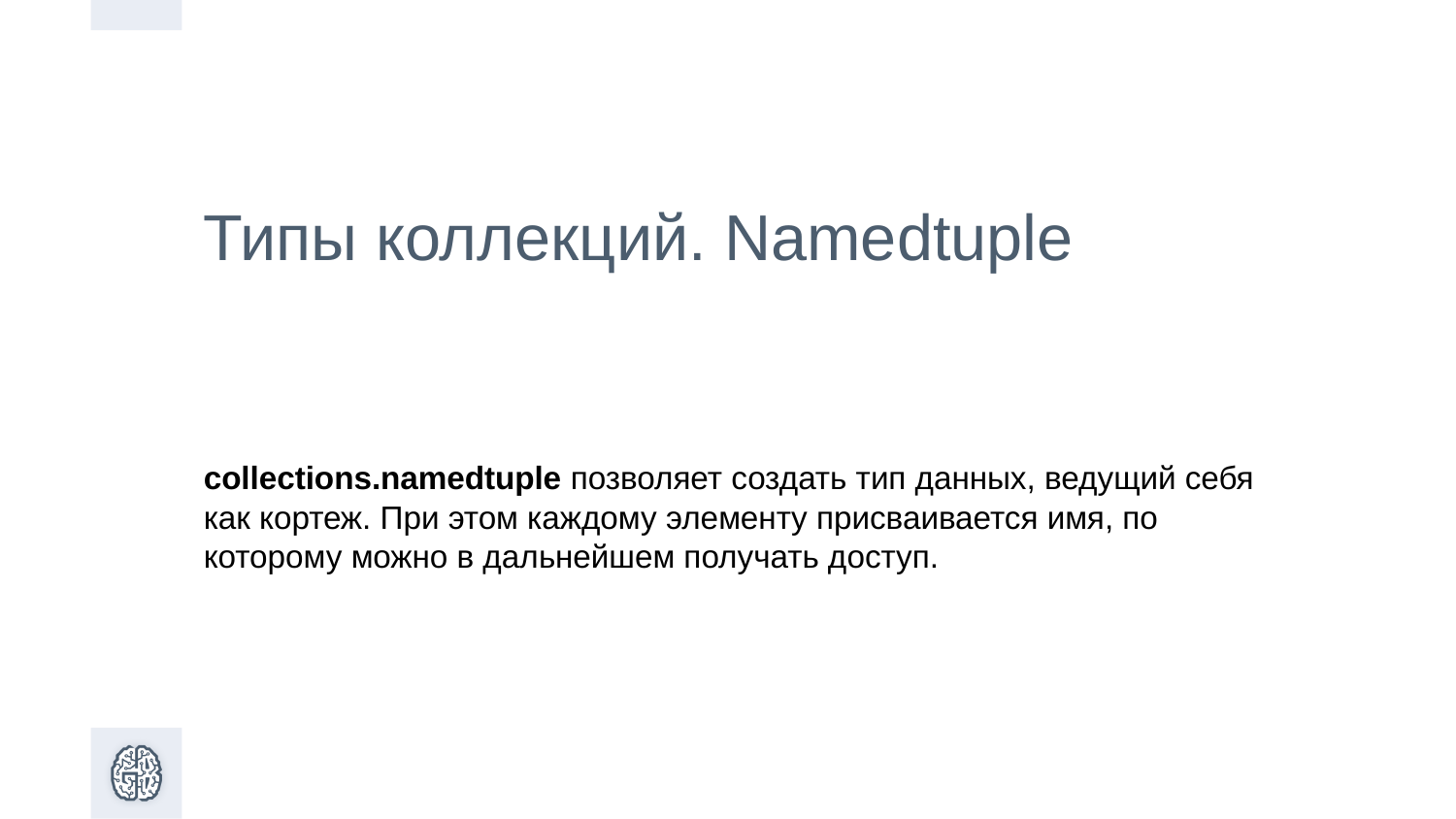

Типы коллекций. Namedtuple
collections.namedtuple позволяет создать тип данных, ведущий себя как кортеж. При этом каждому элементу присваивается имя, по которому можно в дальнейшем получать доступ.